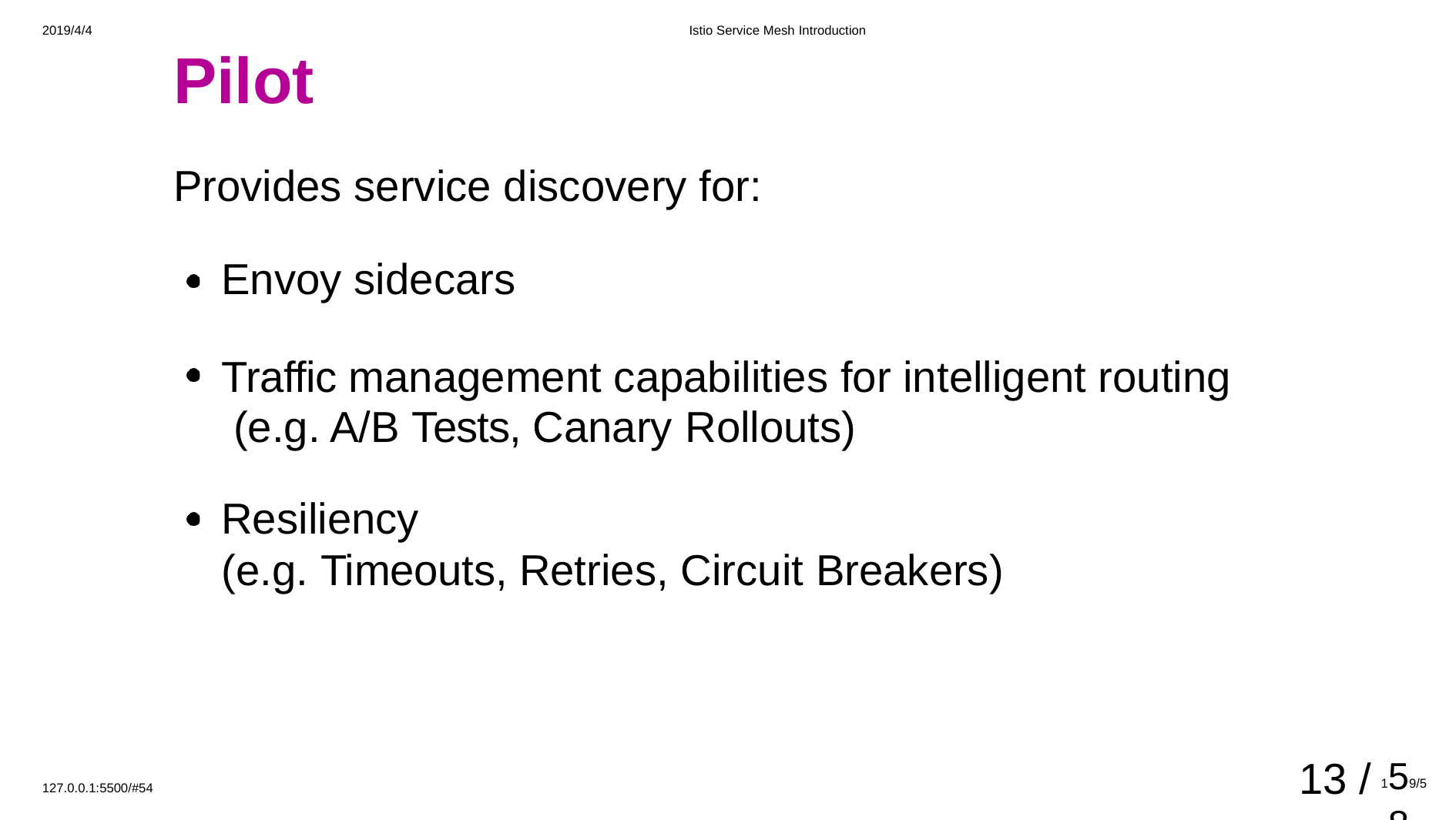

2019/4/4
Istio Service Mesh Introduction
# Pilot
Provides service discovery for:
Envoy sidecars

Traffic management capabilities for intelligent routing  (e.g. A/B Tests, Canary Rollouts)
Resiliency
(e.g. Timeouts, Retries, Circuit Breakers)

13 /
159/588
127.0.0.1:5500/#54